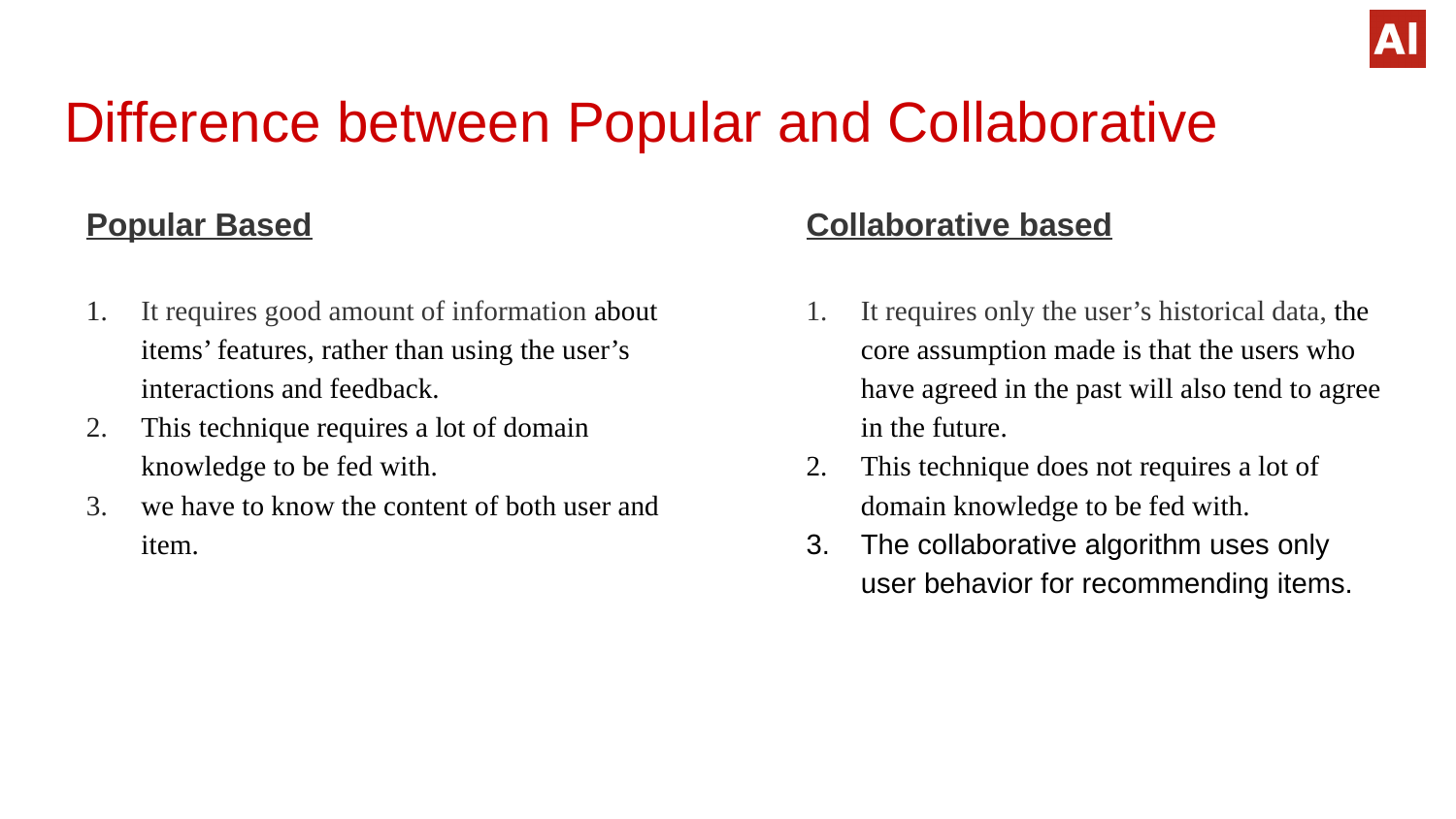

# Difference between Popular and Collaborative
Popular Based

It requires good amount of information about items’ features, rather than using the user’s interactions and feedback.
This technique requires a lot of domain knowledge to be fed with.
we have to know the content of both user and item.
Collaborative based

It requires only the user’s historical data, the core assumption made is that the users who have agreed in the past will also tend to agree in the future.
This technique does not requires a lot of domain knowledge to be fed with.
The collaborative algorithm uses only user behavior for recommending items.